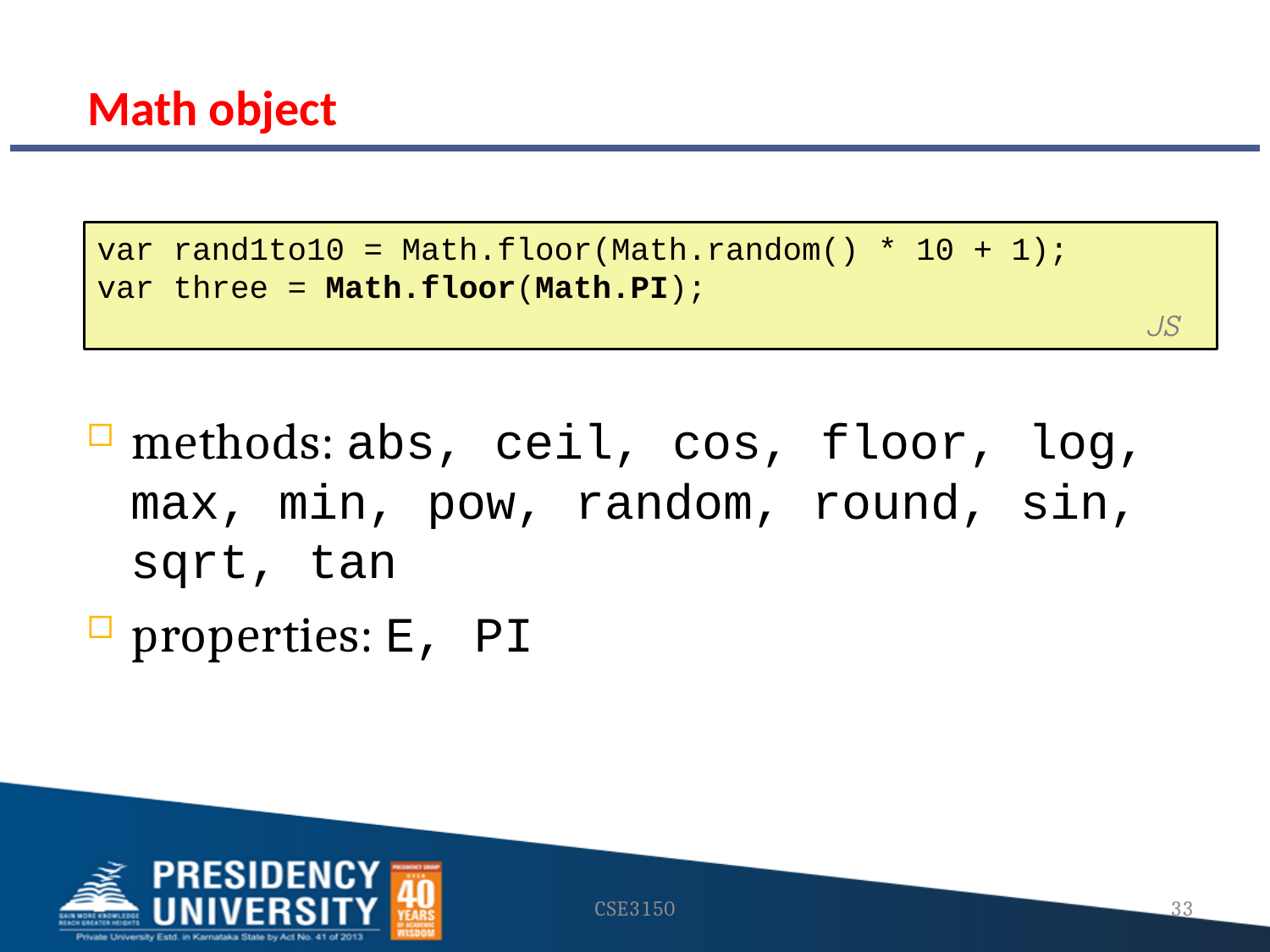

# Math object
var rand1to10 = Math.floor(Math.random() * 10 + 1);
var three = Math.floor(Math.PI);					  		          				  JS
methods: abs, ceil, cos, floor, log, max, min, pow, random, round, sin, sqrt, tan
properties: E, PI
CSE3150
33